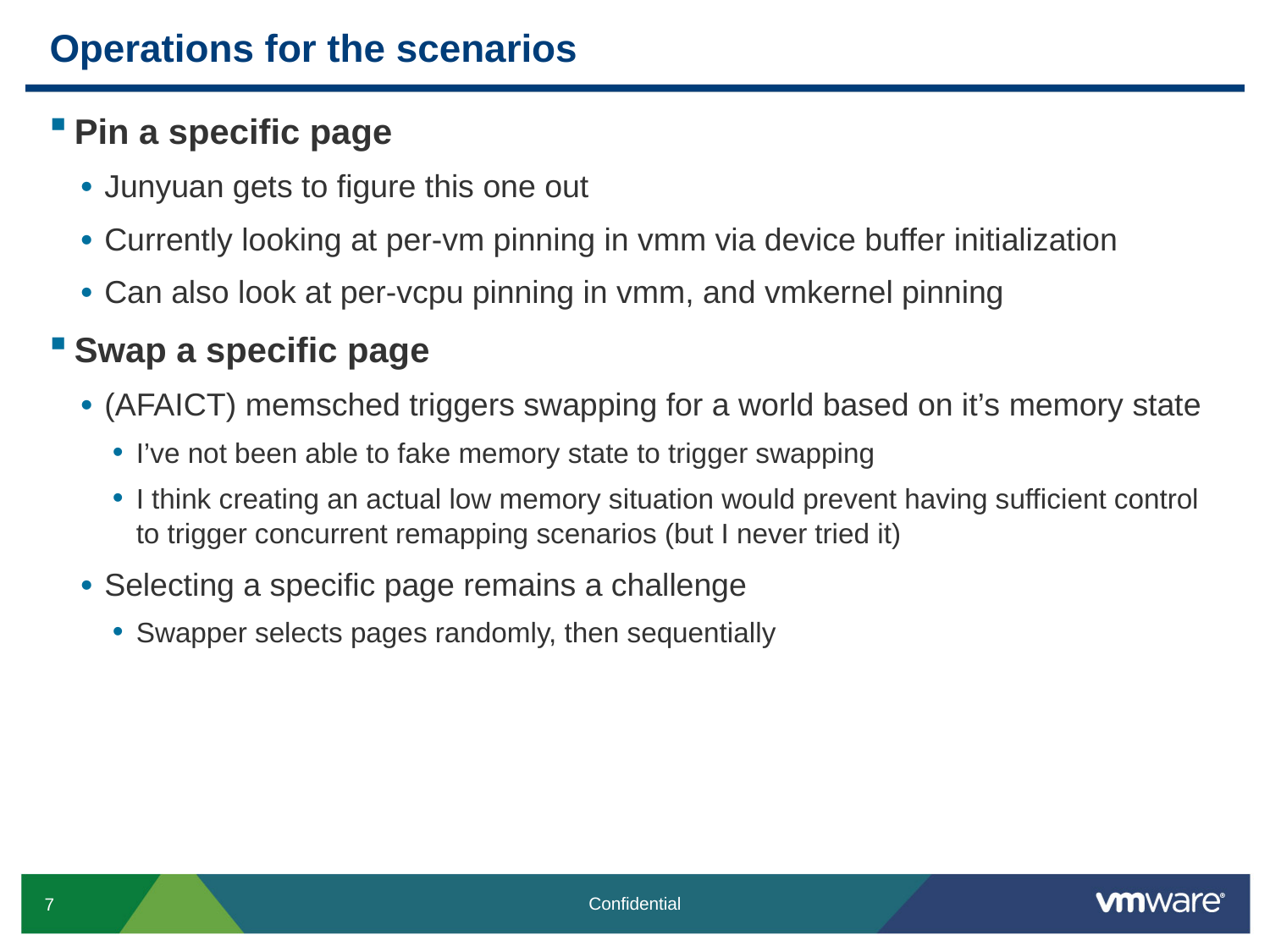

# Operations for the scenarios
Pin a specific page
Junyuan gets to figure this one out
Currently looking at per-vm pinning in vmm via device buffer initialization
Can also look at per-vcpu pinning in vmm, and vmkernel pinning
Swap a specific page
(AFAICT) memsched triggers swapping for a world based on it’s memory state
I’ve not been able to fake memory state to trigger swapping
I think creating an actual low memory situation would prevent having sufficient control to trigger concurrent remapping scenarios (but I never tried it)
Selecting a specific page remains a challenge
Swapper selects pages randomly, then sequentially